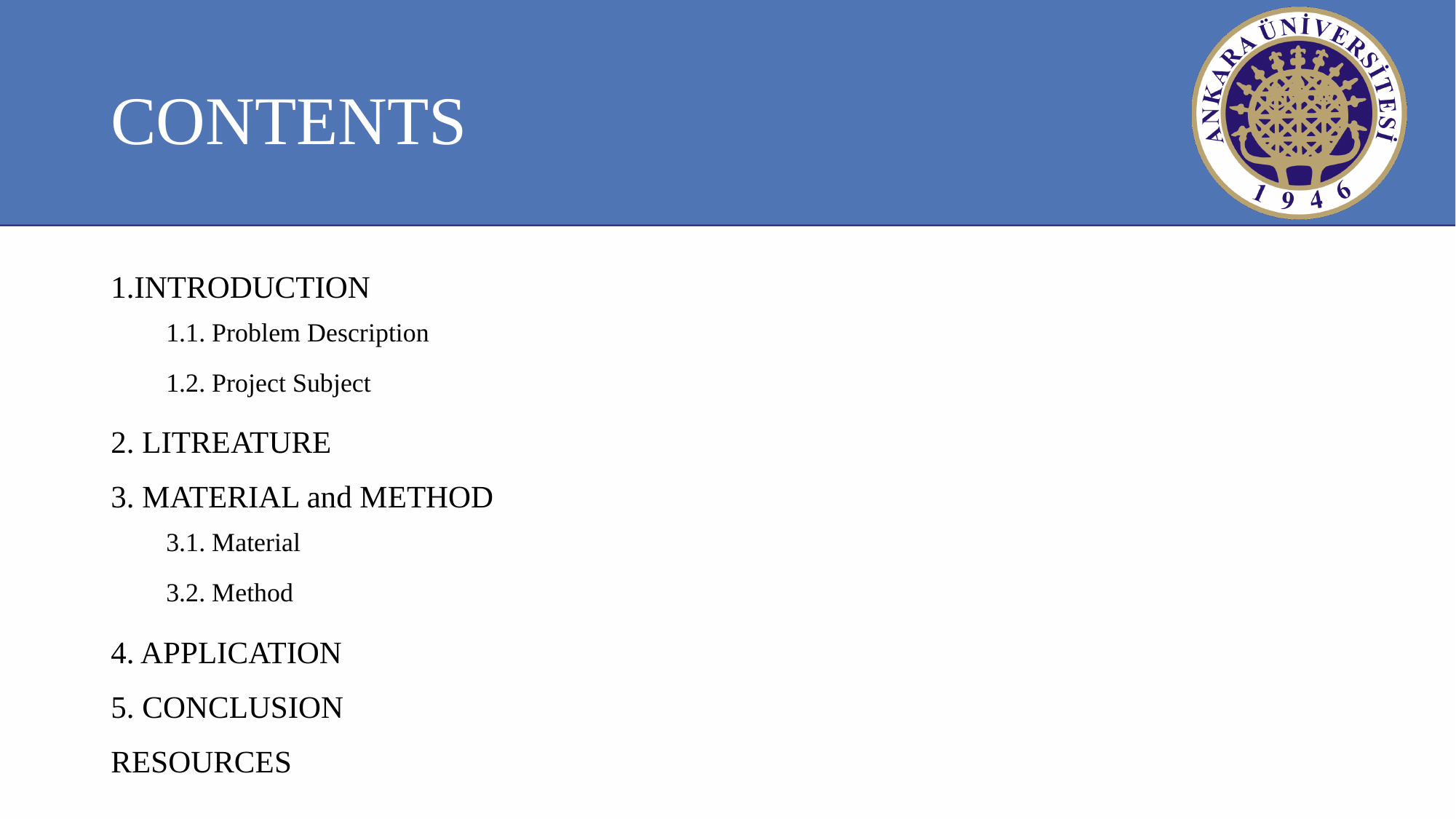

# CONTENTS
1.INTRODUCTION
1.1. Problem Description
1.2. Project Subject
2. LITREATURE
3. MATERIAL and METHOD
3.1. Material
3.2. Method
4. APPLICATION
5. CONCLUSION
RESOURCES